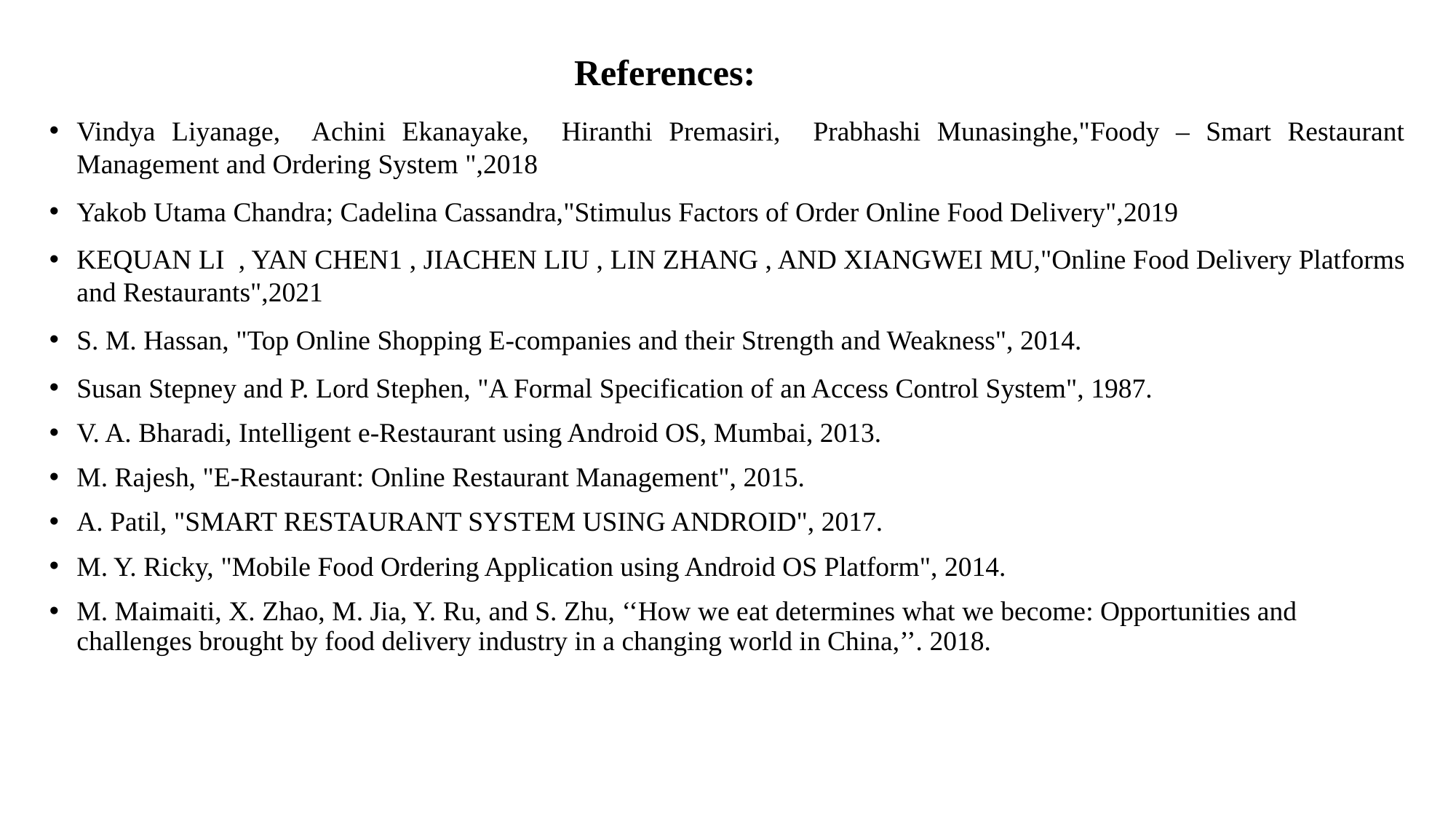

# References:
Vindya Liyanage,  Achini Ekanayake,  Hiranthi Premasiri,  Prabhashi Munasinghe,"Foody – Smart Restaurant Management and Ordering System ",2018
Yakob Utama Chandra; Cadelina Cassandra,"Stimulus Factors of Order Online Food Delivery",2019
KEQUAN LI  , YAN CHEN1 , JIACHEN LIU , LIN ZHANG , AND XIANGWEI MU,"Online Food Delivery Platforms and Restaurants",2021
S. M. Hassan, "Top Online Shopping E-companies and their Strength and Weakness", 2014.
Susan Stepney and P. Lord Stephen, "A Formal Specification of an Access Control System", 1987.
V. A. Bharadi, Intelligent e-Restaurant using Android OS, Mumbai, 2013.
M. Rajesh, "E-Restaurant: Online Restaurant Management", 2015.
A. Patil, "SMART RESTAURANT SYSTEM USING ANDROID", 2017.
M. Y. Ricky, "Mobile Food Ordering Application using Android OS Platform", 2014.
M. Maimaiti, X. Zhao, M. Jia, Y. Ru, and S. Zhu, ‘‘How we eat determines what we become: Opportunities and challenges brought by food delivery industry in a changing world in China,’’. 2018.